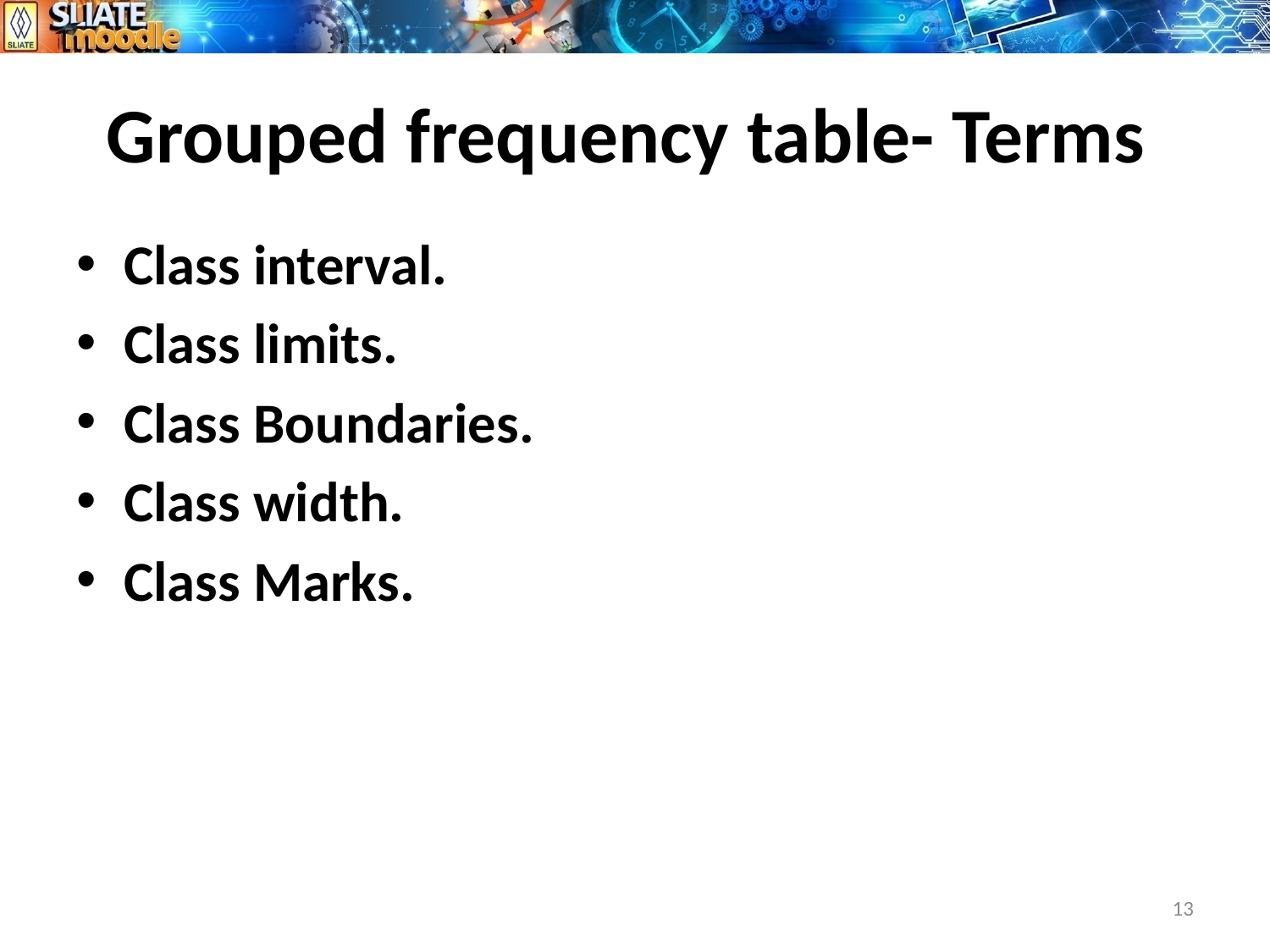

# Grouped frequency table- Terms
Class interval.
Class limits.
Class Boundaries.
Class width.
Class Marks.

13